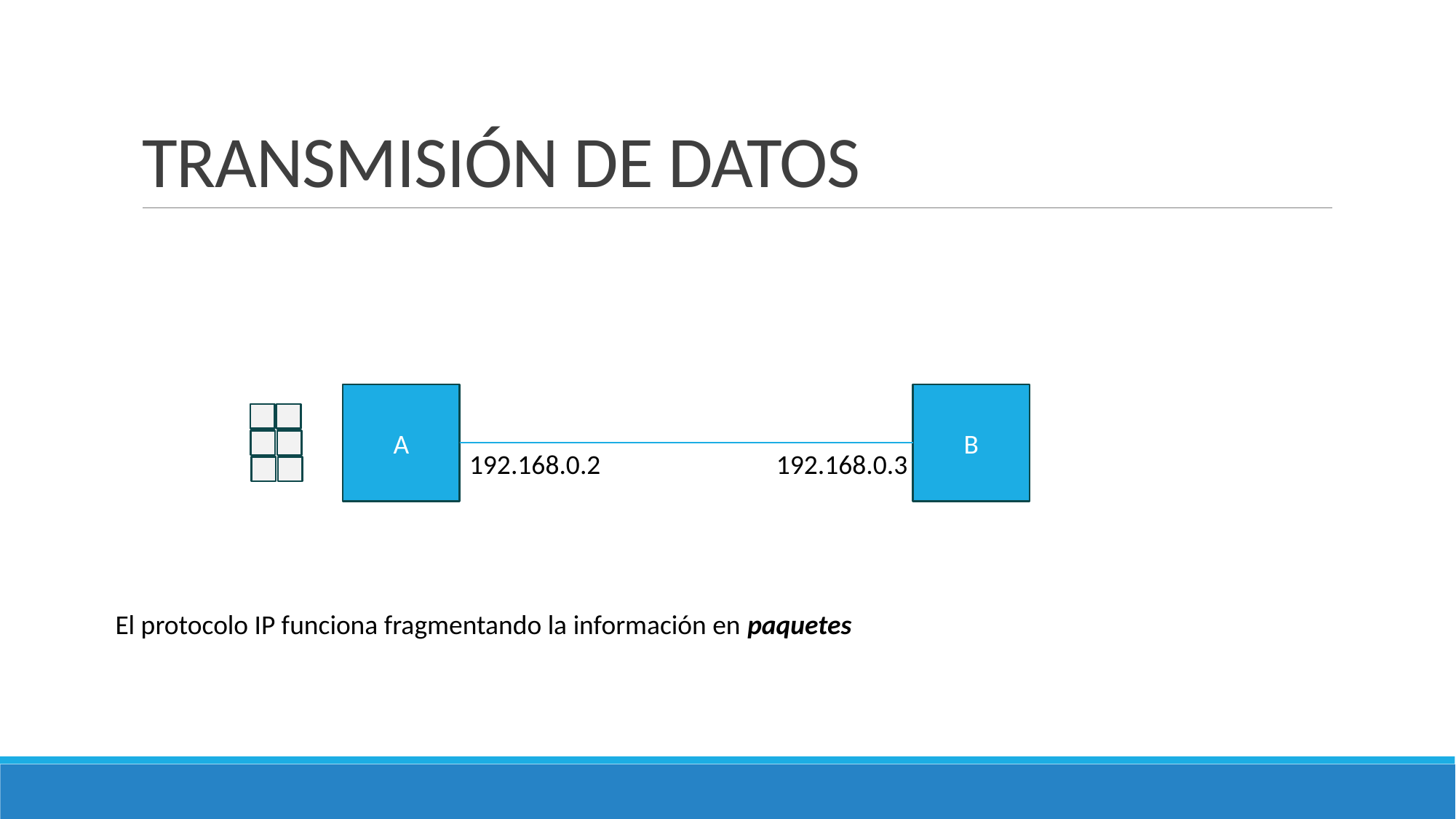

# TRANSMISIÓN DE DATOS
B
A

192.168.0.2
192.168.0.3

El protocolo IP funciona fragmentando la información en paquetes